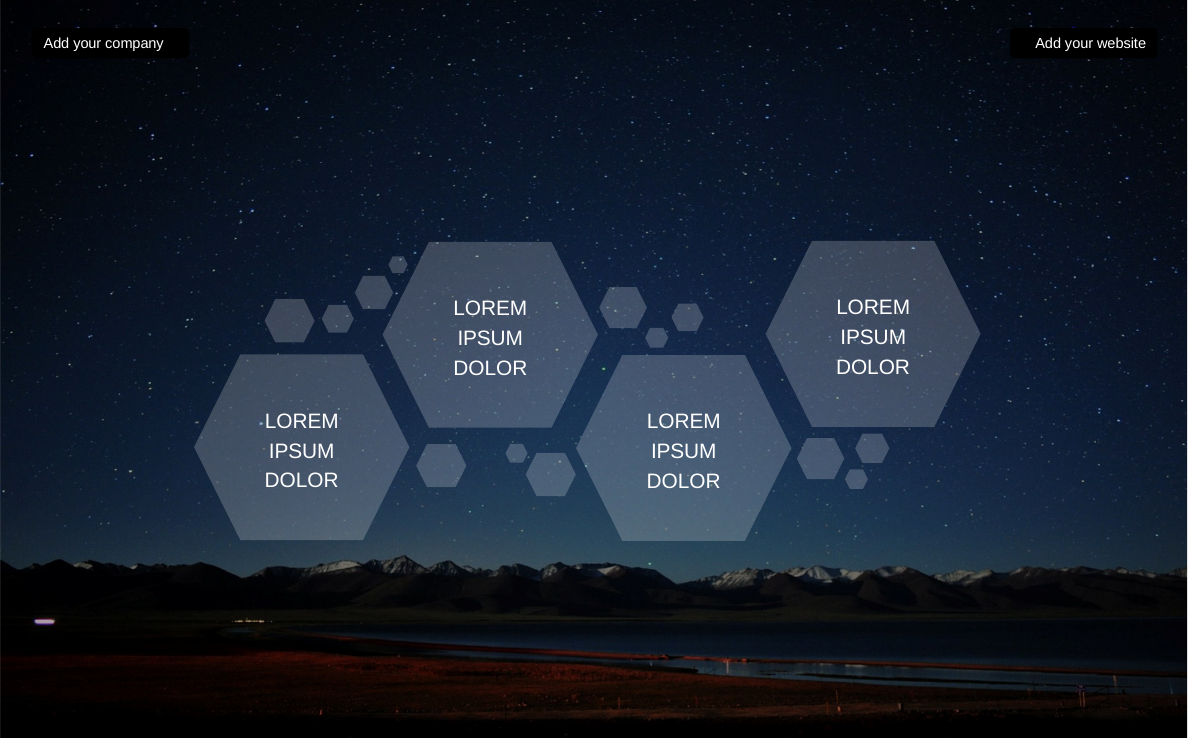

Add your company
Add your website
LOREM IPSUM DOLOR
LOREM IPSUM DOLOR

LOREM IPSUM DOLOR
LOREM IPSUM DOLOR